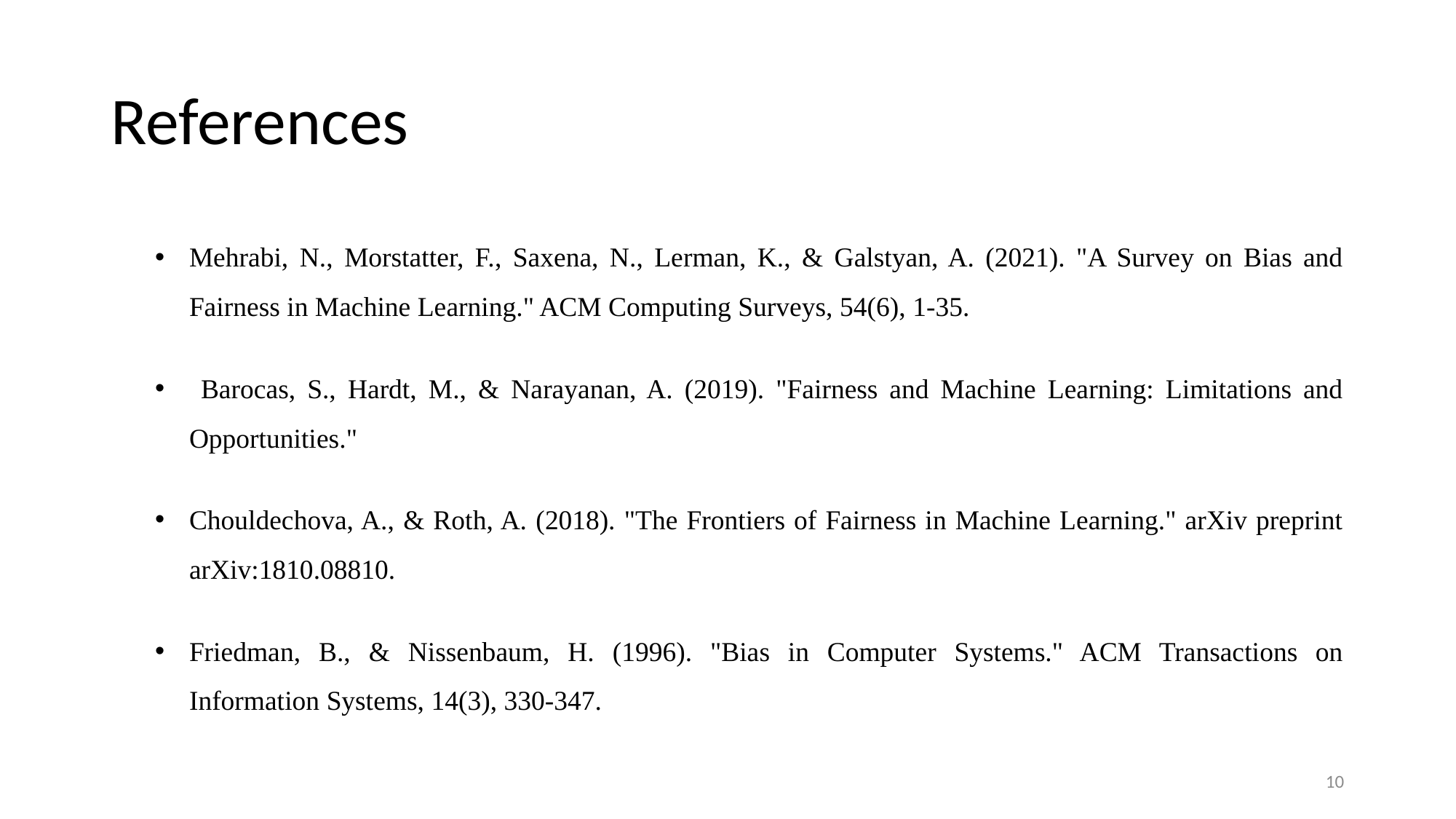

# References
Mehrabi, N., Morstatter, F., Saxena, N., Lerman, K., & Galstyan, A. (2021). "A Survey on Bias and Fairness in Machine Learning." ACM Computing Surveys, 54(6), 1-35.
 Barocas, S., Hardt, M., & Narayanan, A. (2019). "Fairness and Machine Learning: Limitations and Opportunities."
Chouldechova, A., & Roth, A. (2018). "The Frontiers of Fairness in Machine Learning." arXiv preprint arXiv:1810.08810.
Friedman, B., & Nissenbaum, H. (1996). "Bias in Computer Systems." ACM Transactions on Information Systems, 14(3), 330-347.
10